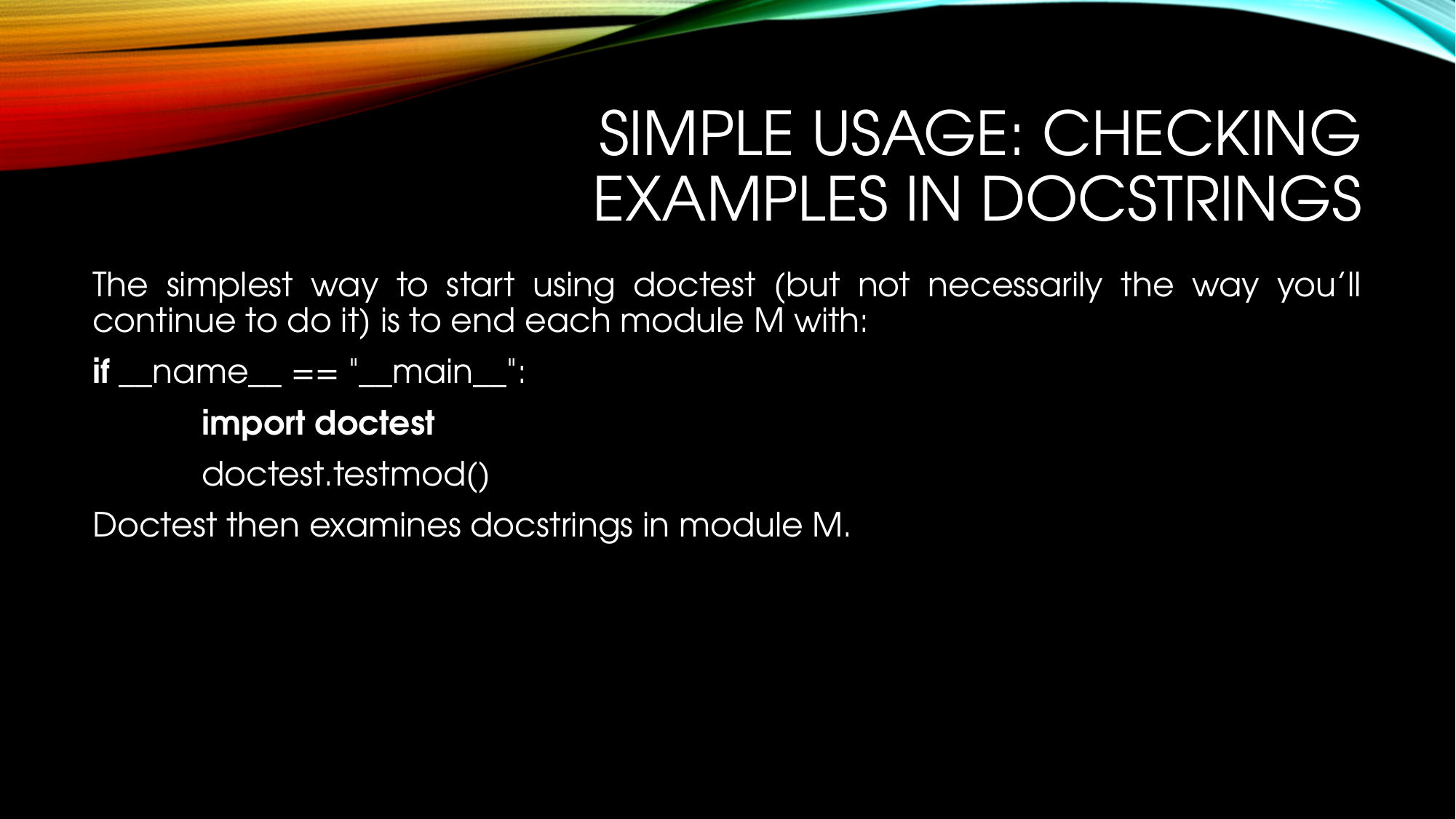

# Simple Usage: Checking Examples in Docstrings
The simplest way to start using doctest (but not necessarily the way you’ll continue to do it) is to end each module M with:
if __name__ == "__main__":
	import doctest
	doctest.testmod()
Doctest then examines docstrings in module M.